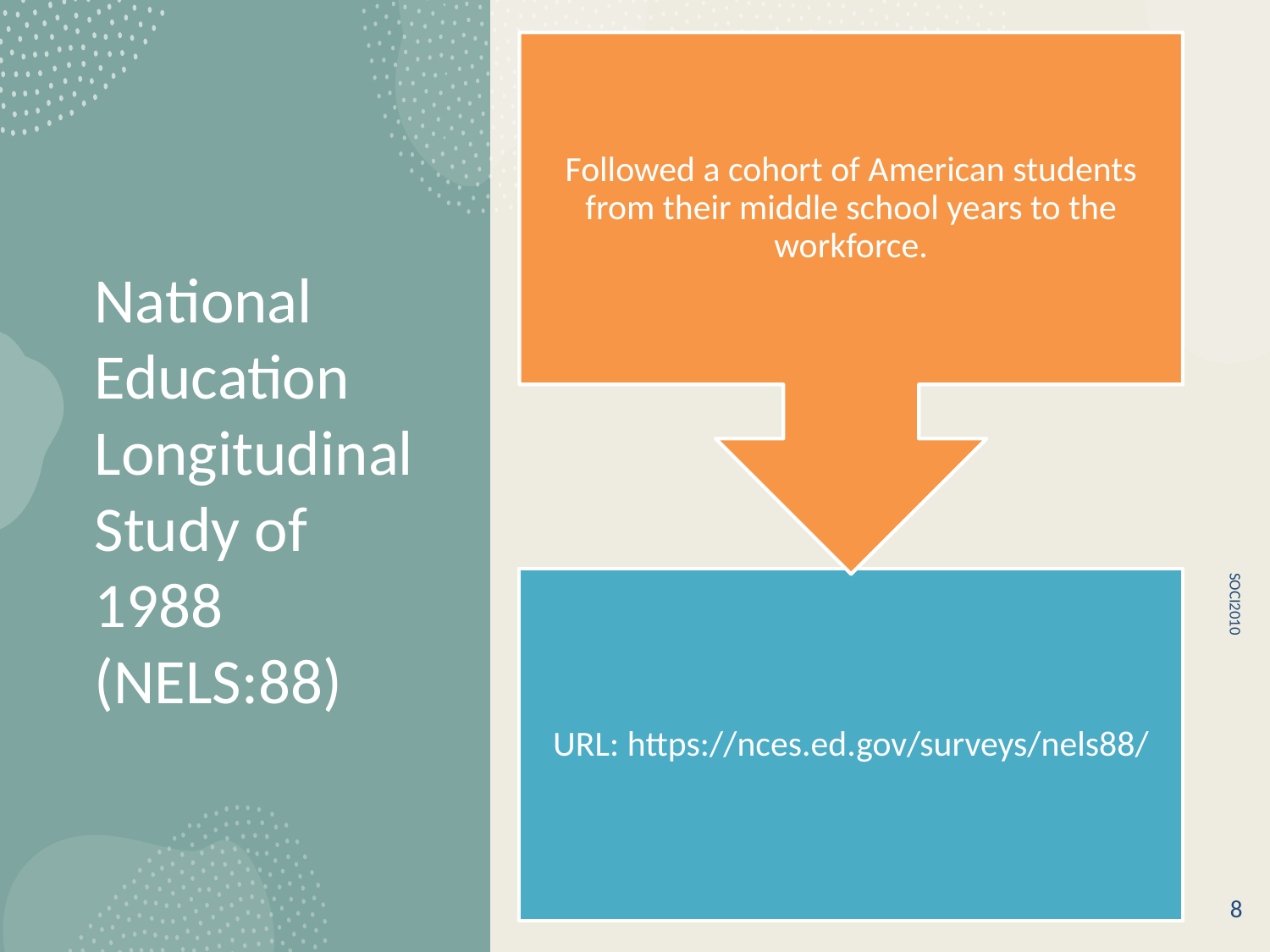

URL: https://nces.ed.gov/surveys/nels88/
Followed a cohort of American students from their middle school years to the workforce.
# National Education Longitudinal Study of 1988 (NELS:88)
SOCI2010
8